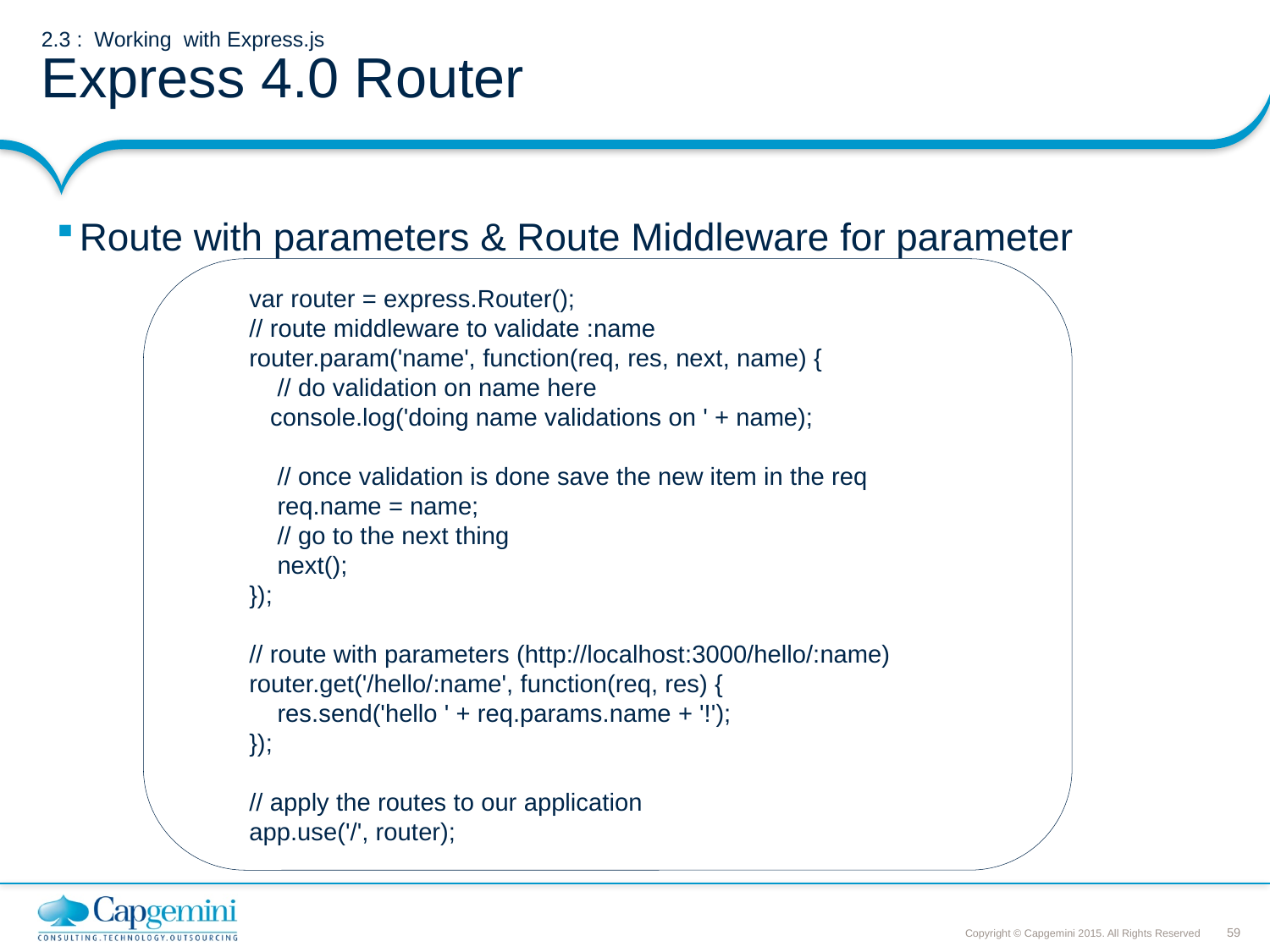

# 2.3 :  Working  with Express.js Express 4.0 Router
Route with parameters & Route Middleware for parameter

var router = express.Router();
// route middleware to validate :name
router.param('name', function(req, res, next, name) {
    // do validation on name here
   console.log('doing name validations on ' + name);

    // once validation is done save the new item in the req
    req.name = name;
    // go to the next thing
    next();
});

// route with parameters (http://localhost:3000/hello/:name)
router.get('/hello/:name', function(req, res) {
    res.send('hello ' + req.params.name + '!');
});

// apply the routes to our application
app.use('/', router);